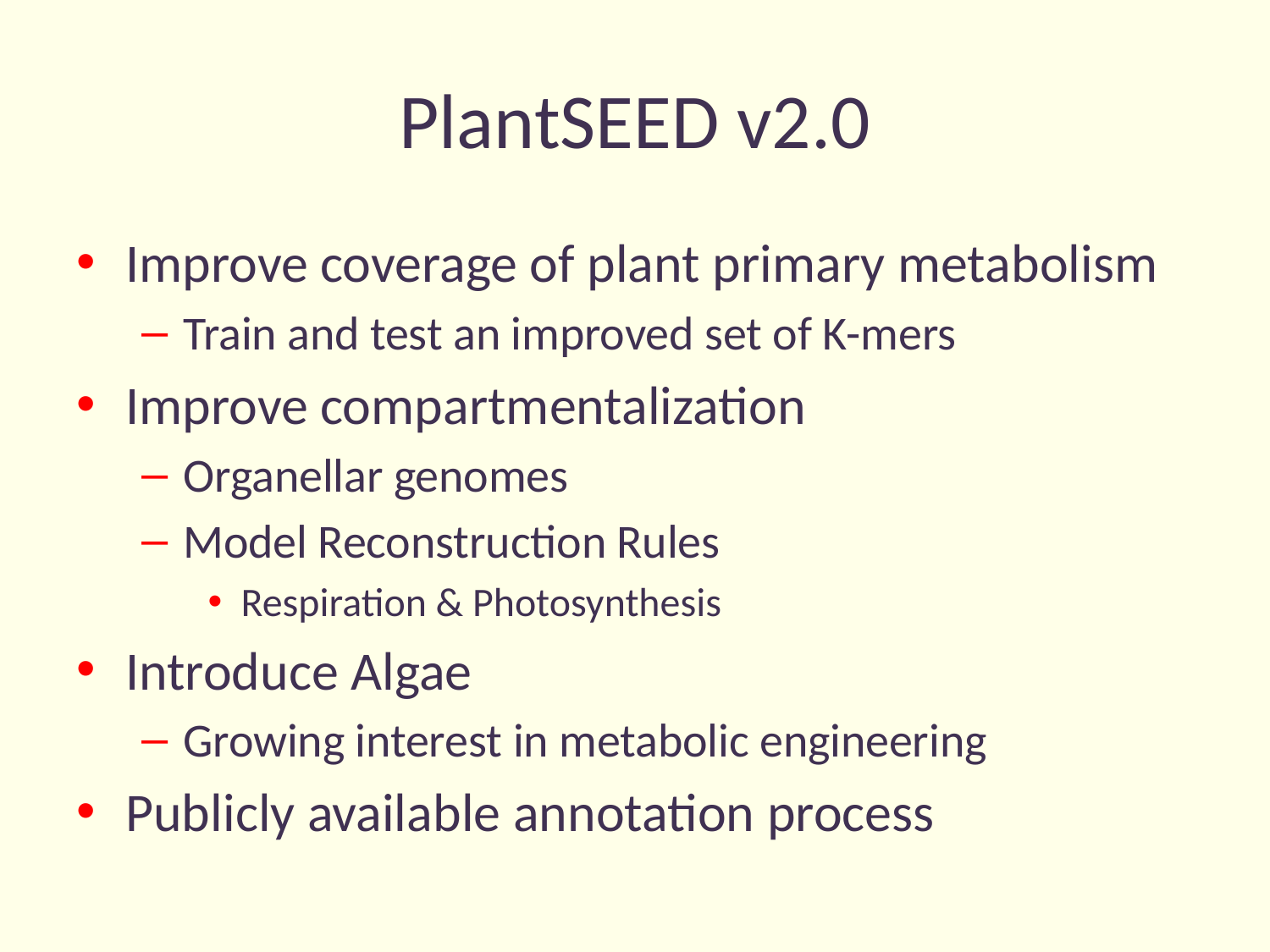

# PlantSEED v2.0
Improve coverage of plant primary metabolism
Train and test an improved set of K-mers
Improve compartmentalization
Organellar genomes
Model Reconstruction Rules
Respiration & Photosynthesis
Introduce Algae
Growing interest in metabolic engineering
Publicly available annotation process